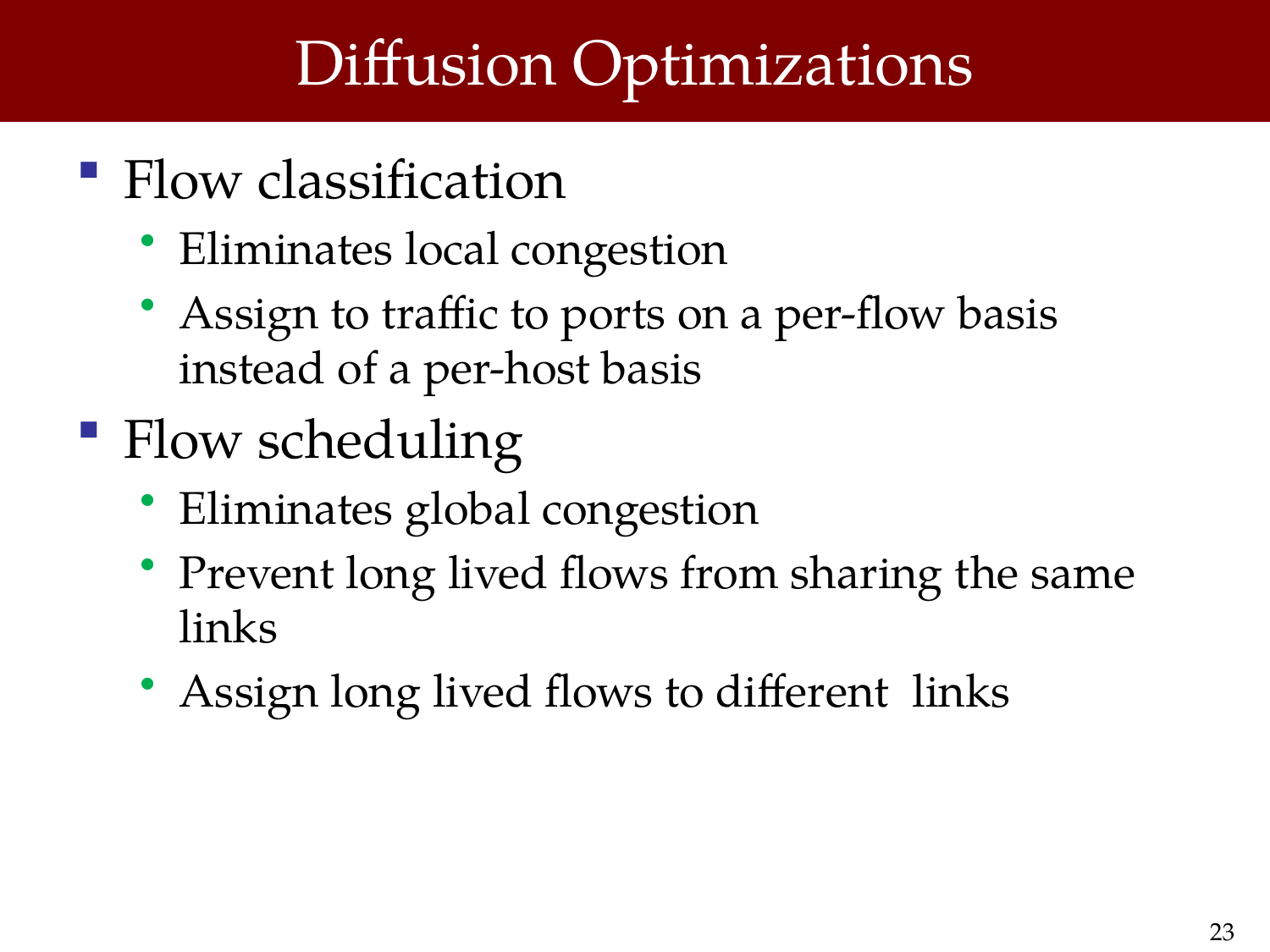

# Diffusion Optimizations
Flow classification
Eliminates local congestion
Assign to traffic to ports on a per-flow basis instead of a per-host basis
Flow scheduling
Eliminates global congestion
Prevent long lived flows from sharing the same links
Assign long lived flows to different  links
23